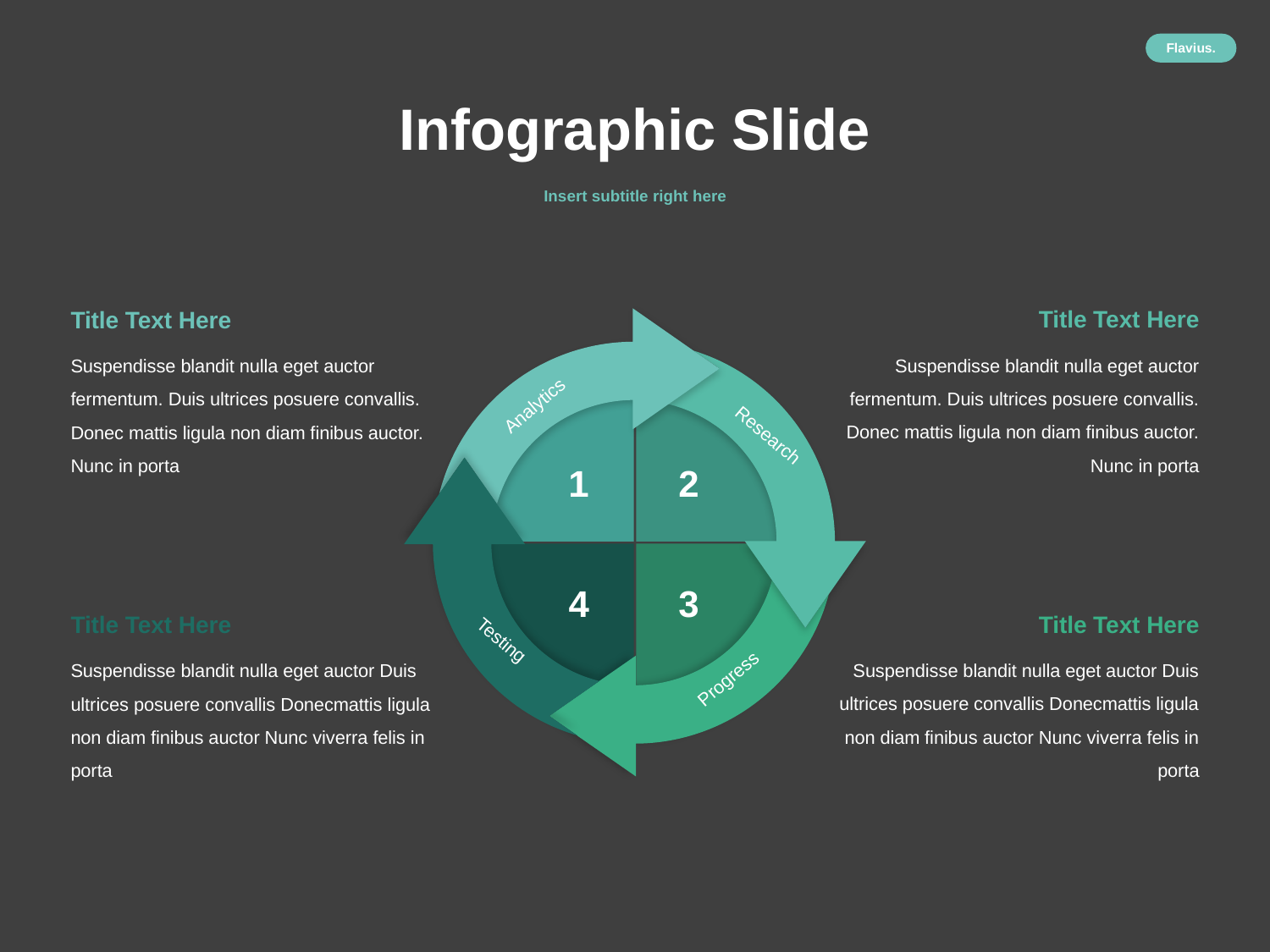

# Infographic Slide
Insert subtitle right here
Title Text Here
Title Text Here

Suspendisse blandit nulla eget auctor fermentum. Duis ultrices posuere convallis. Donec mattis ligula non diam finibus auctor. Nunc in porta
Suspendisse blandit nulla eget auctor fermentum. Duis ultrices posuere convallis. Donec mattis ligula non diam finibus auctor. Nunc in porta
Analytics
Research
1
2
4
3
Title Text Here
Title Text Here
Testing
Suspendisse blandit nulla eget auctor Duis ultrices posuere convallis Donecmattis ligula non diam finibus auctor Nunc viverra felis in porta
Suspendisse blandit nulla eget auctor Duis ultrices posuere convallis Donecmattis ligula non diam finibus auctor Nunc viverra felis in porta
Progress